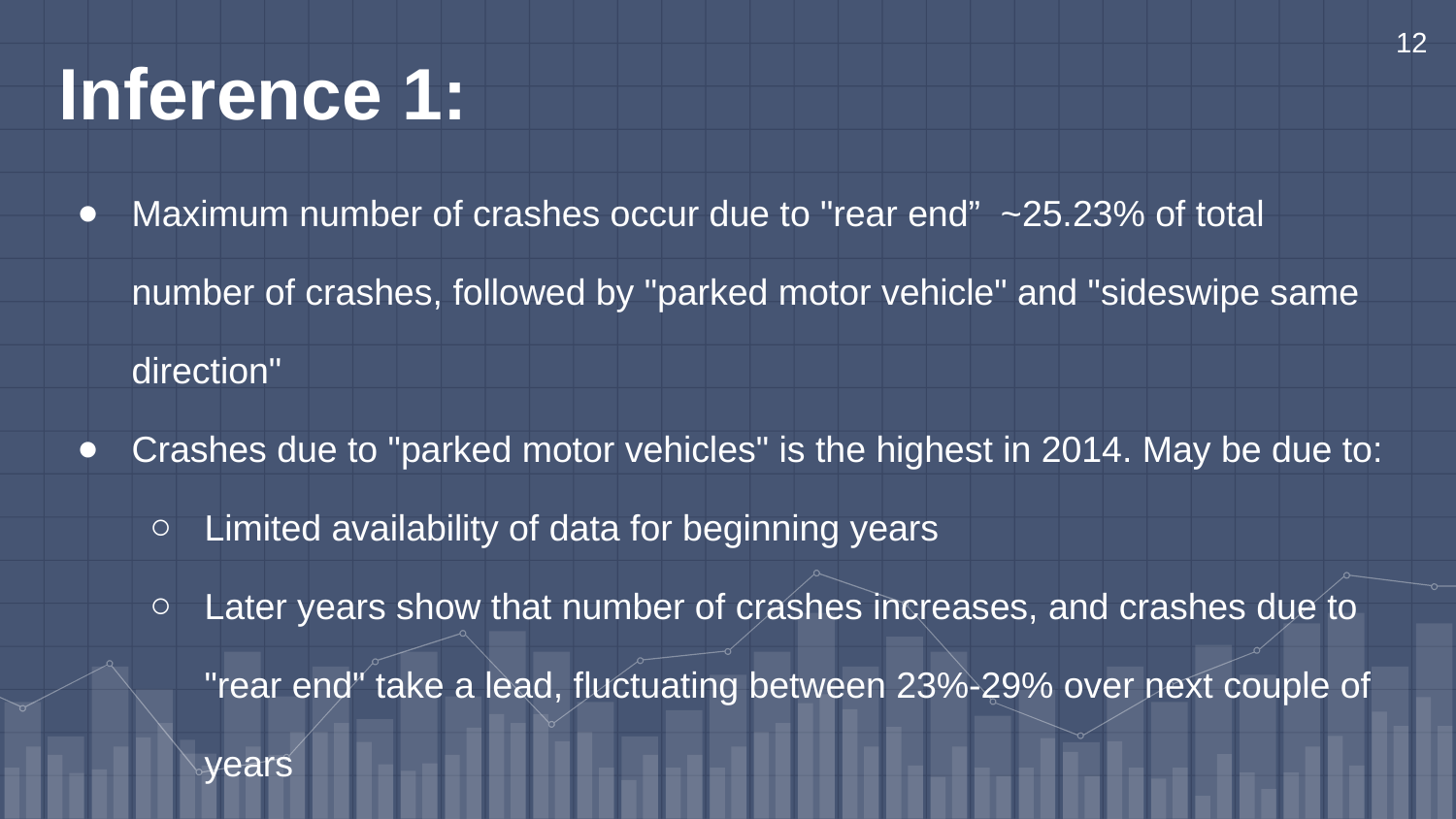

12
Inference 1:
Maximum number of crashes occur due to "rear end”  ~25.23% of total number of crashes, followed by "parked motor vehicle" and "sideswipe same direction"
Crashes due to "parked motor vehicles" is the highest in 2014. May be due to:
Limited availability of data for beginning years
Later years show that number of crashes increases, and crashes due to "rear end" take a lead, fluctuating between 23%-29% over next couple of years
Suggestion: Chicago Police Department, could conduct awareness campaigns on safe driving distance and distracted driving